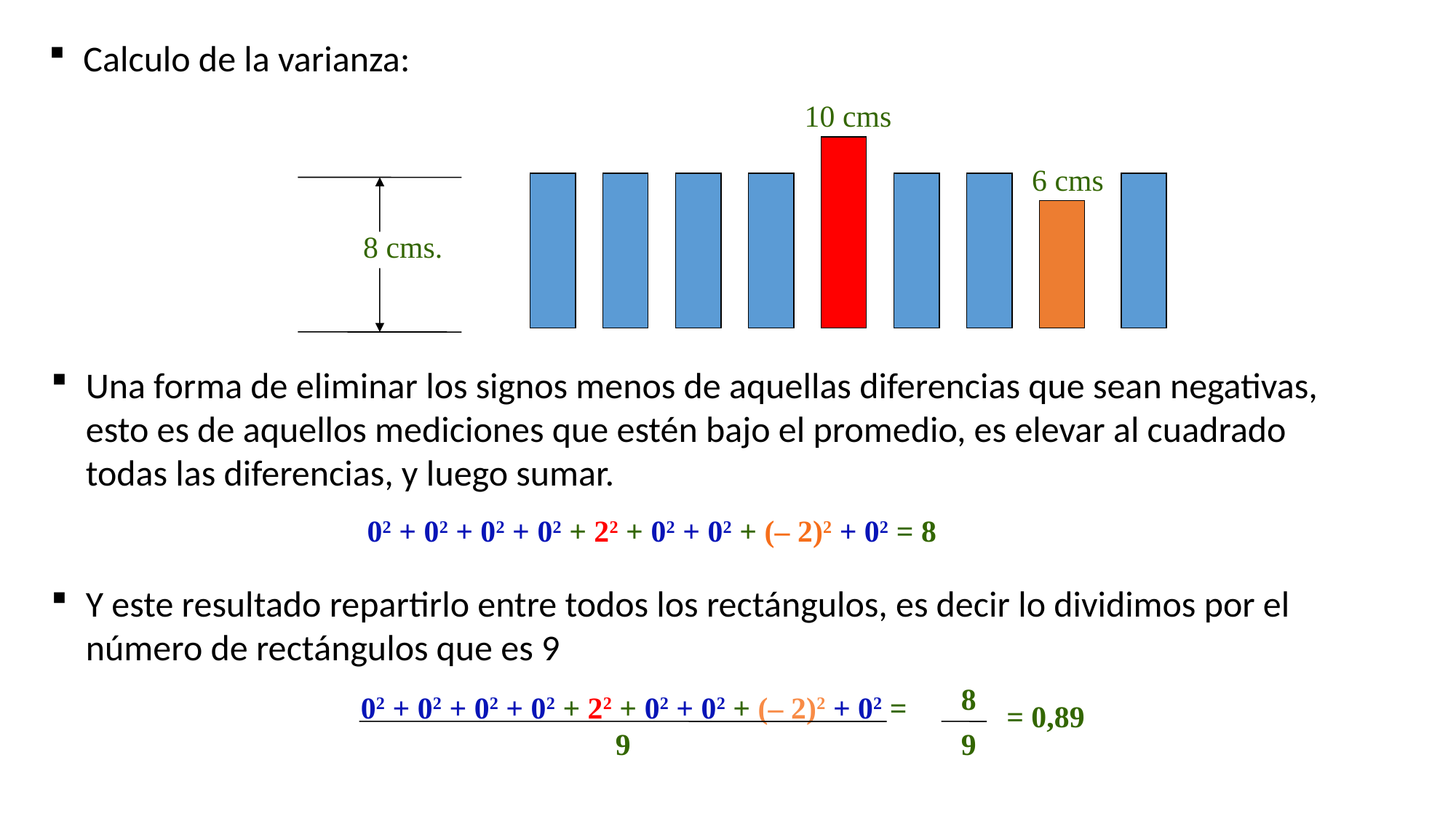

Calculo de la varianza:

10 cms

6 cms

8 cms.

Una forma de eliminar los signos menos de aquellas diferencias que sean negativas, esto es de aquellos mediciones que estén bajo el promedio, es elevar al cuadrado todas las diferencias, y luego sumar.

Y este resultado repartirlo entre todos los rectángulos, es decir lo dividimos por el número de rectángulos que es 9

02 + 02 + 02 + 02 + 22 + 02 + 02 + (– 2)2 + 02 = 8
8
9

02 + 02 + 02 + 02 + 22 + 02 + 02 + (– 2)2 + 02 =
9

= 0,89